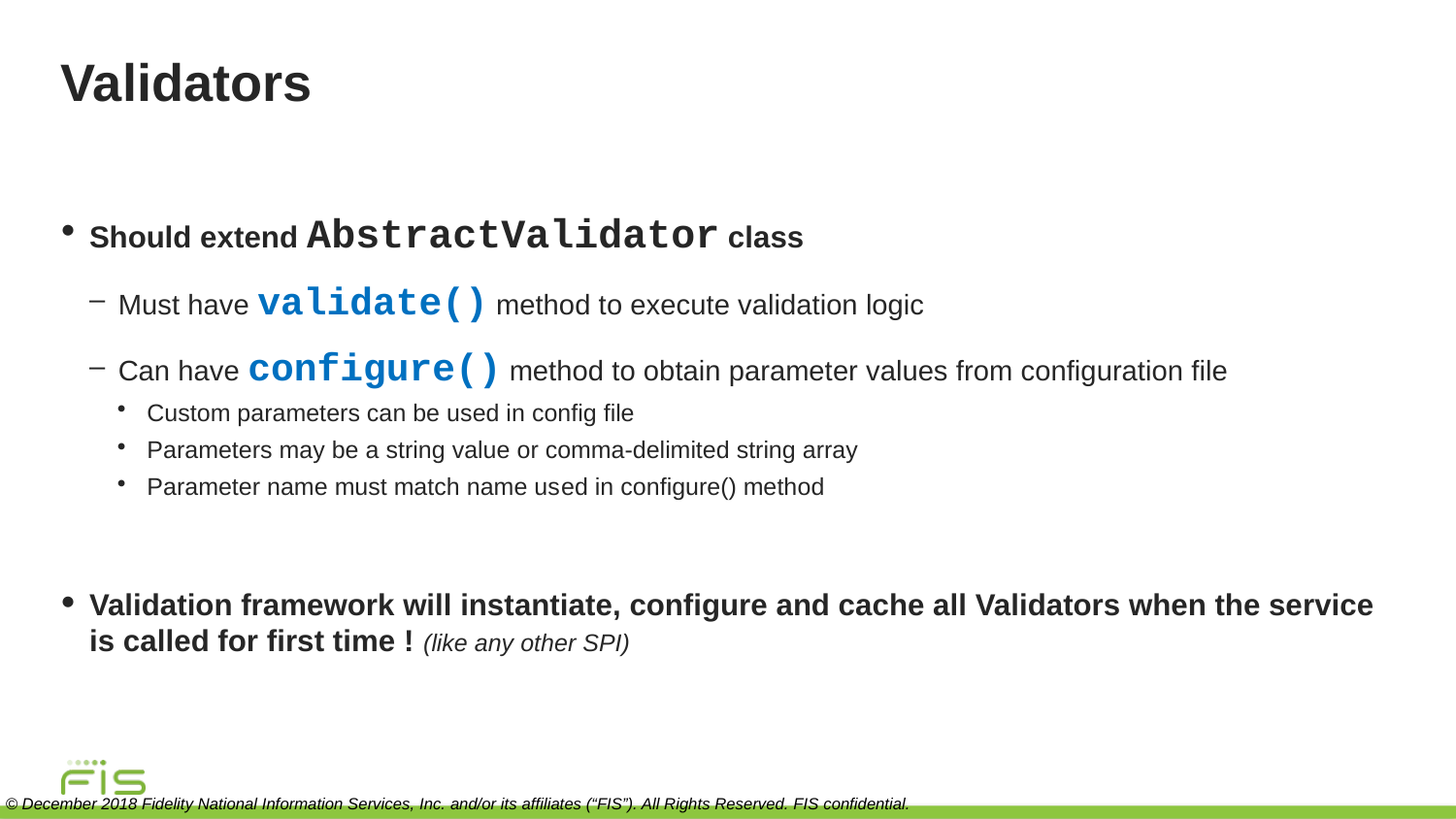

# Validators
Should extend AbstractValidator class
Must have validate() method to execute validation logic
Can have configure() method to obtain parameter values from configuration file
Custom parameters can be used in config file
Parameters may be a string value or comma-delimited string array
Parameter name must match name used in configure() method

Validation framework will instantiate, configure and cache all Validators when the service is called for first time ! (like any other SPI)